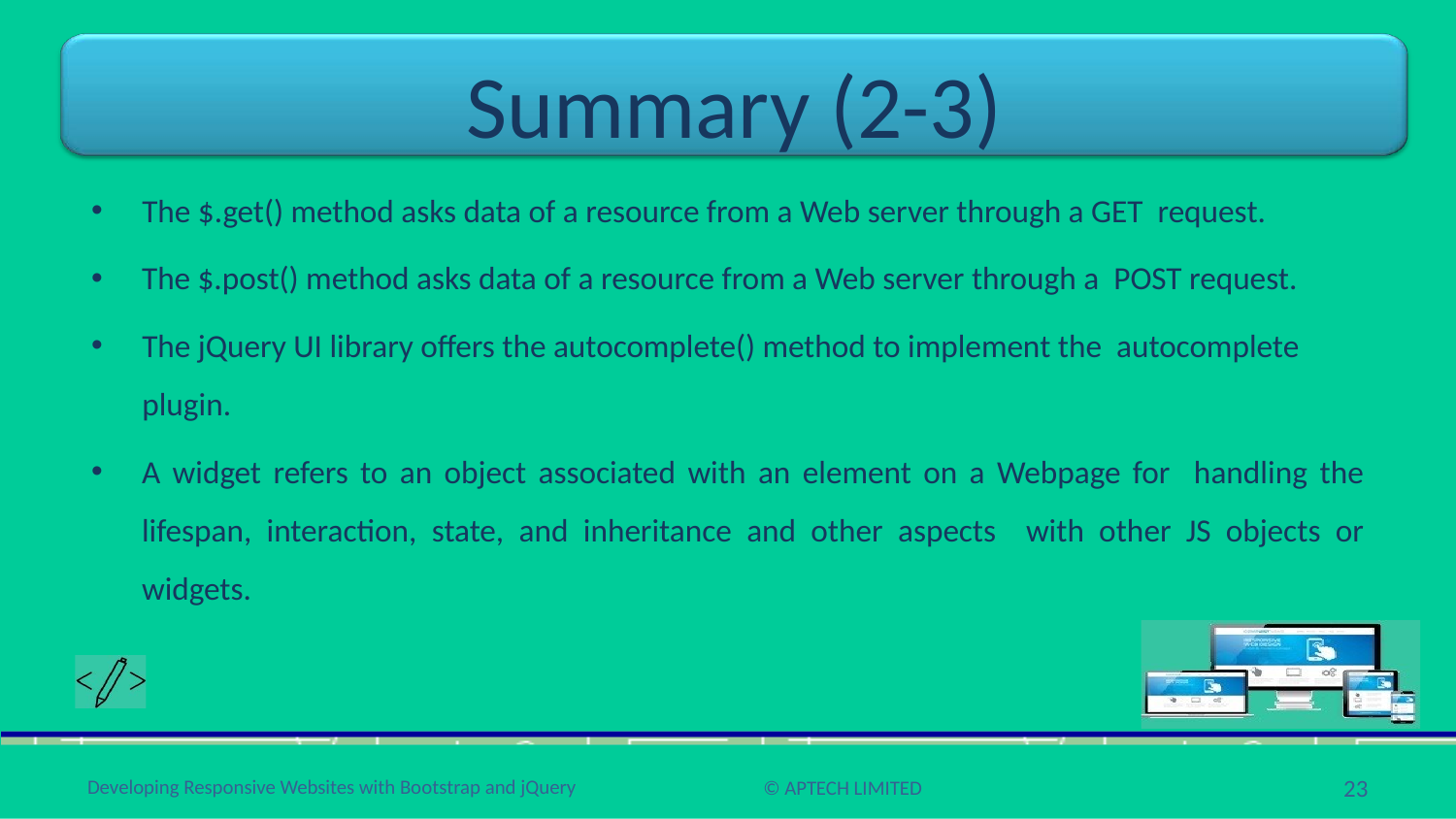

# Summary (2-3)
The $.get() method asks data of a resource from a Web server through a GET  request.
The $.post() method asks data of a resource from a Web server through a  POST request.
The jQuery UI library offers the autocomplete() method to implement the  autocomplete plugin.
A widget refers to an object associated with an element on a Webpage for  handling the lifespan, interaction, state, and inheritance and other aspects  with other JS objects or widgets.
23
Developing Responsive Websites with Bootstrap and jQuery
© APTECH LIMITED